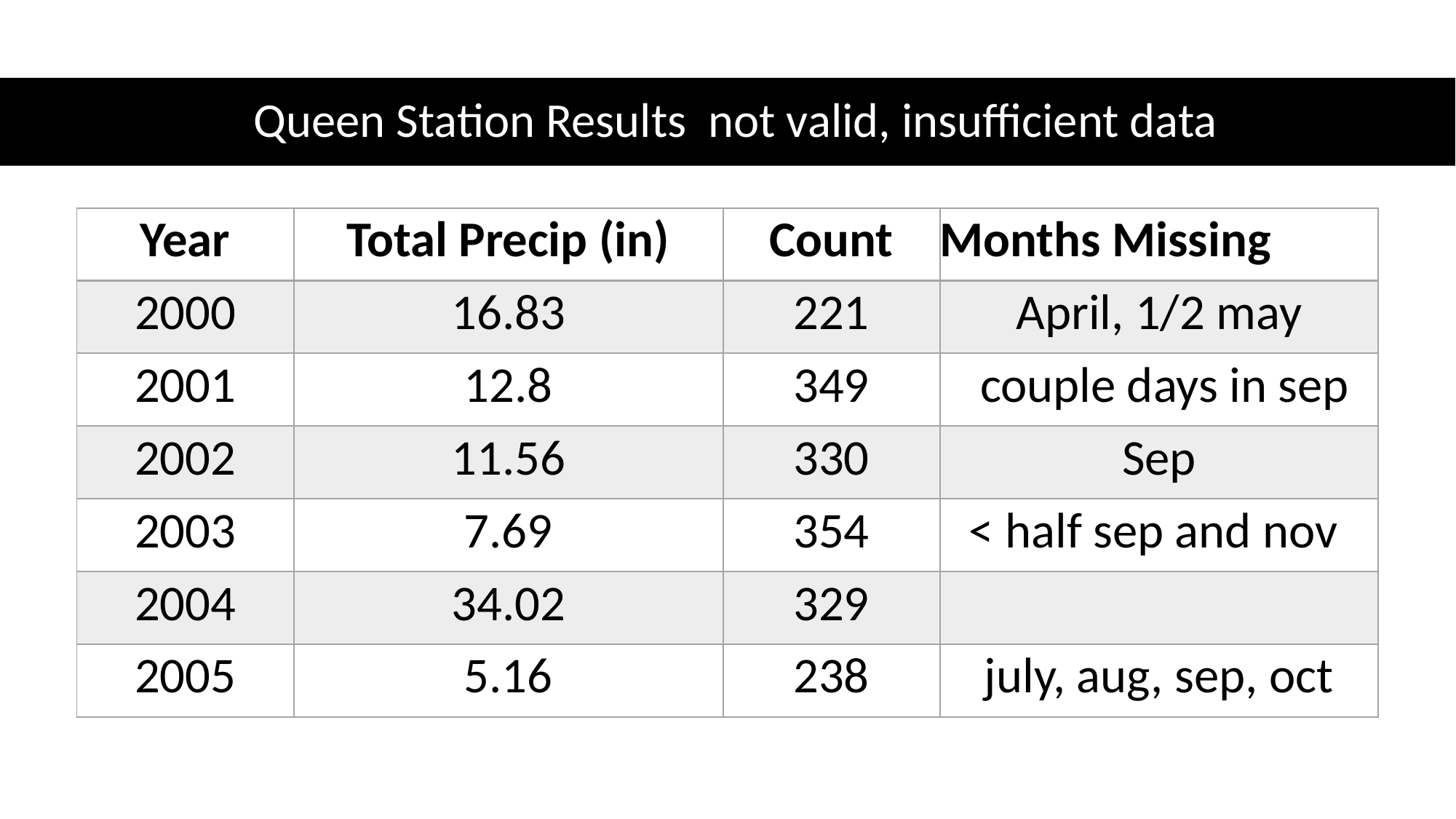

# Queen Station Results  not valid, insufficient data

| Year | Total Precip (in) | Count | Months Missing |
| --- | --- | --- | --- |
| 2000 | 16.83 | 221 | April, 1/2 may |
| 2001 | 12.8 | 349 | couple days in sep |
| 2002 | 11.56 | 330 | Sep |
| 2003 | 7.69 | 354 | < half sep and nov |
| 2004 | 34.02 | 329 |  |
| 2005 | 5.16 | 238 | july, aug, sep, oct |